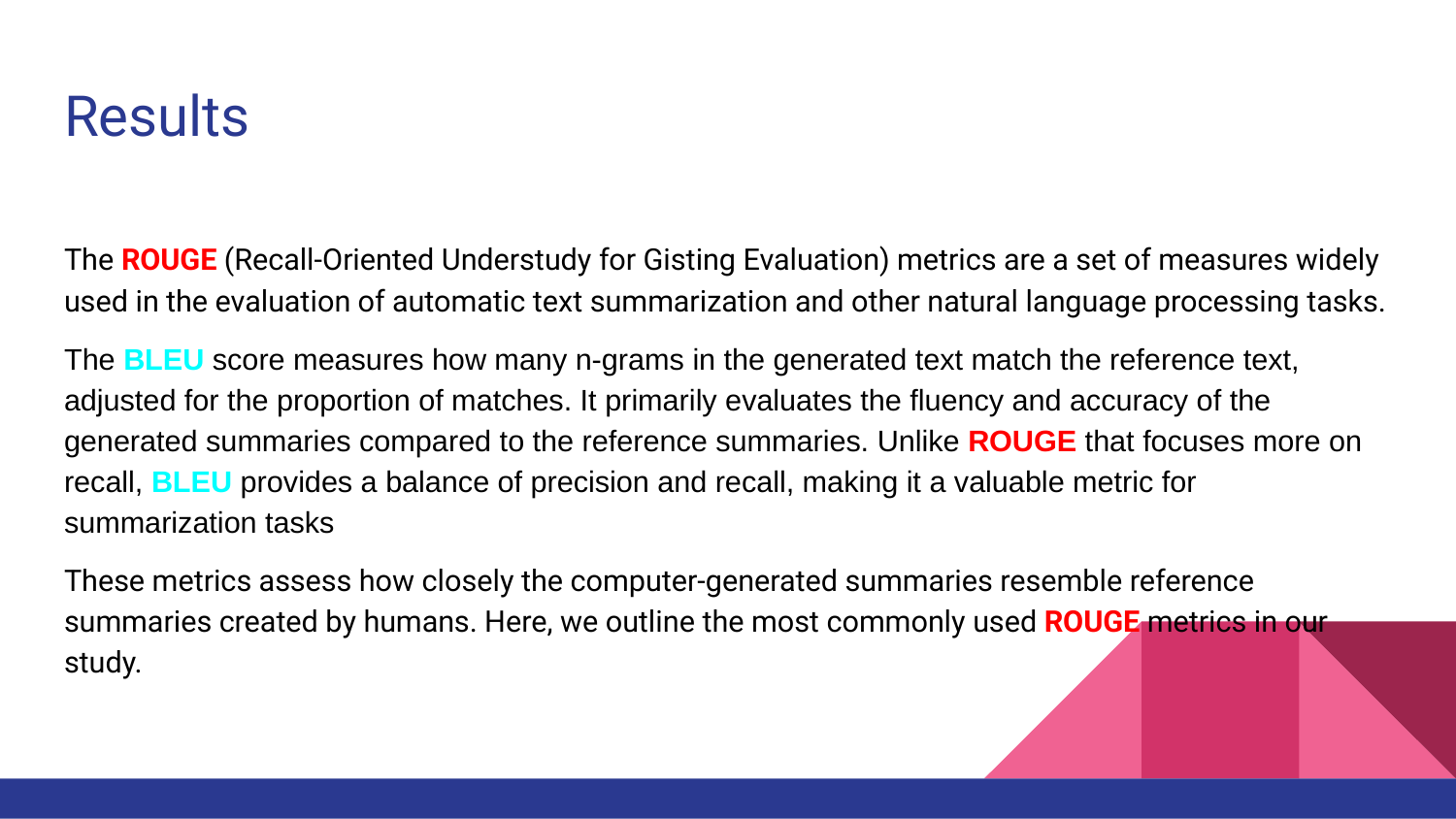

# Results

The ROUGE (Recall-Oriented Understudy for Gisting Evaluation) metrics are a set of measures widely used in the evaluation of automatic text summarization and other natural language processing tasks.
The BLEU score measures how many n-grams in the generated text match the reference text, adjusted for the proportion of matches. It primarily evaluates the fluency and accuracy of the generated summaries compared to the reference summaries. Unlike ROUGE that focuses more on recall, BLEU provides a balance of precision and recall, making it a valuable metric for summarization tasks
These metrics assess how closely the computer-generated summaries resemble reference summaries created by humans. Here, we outline the most commonly used ROUGE metrics in our study.